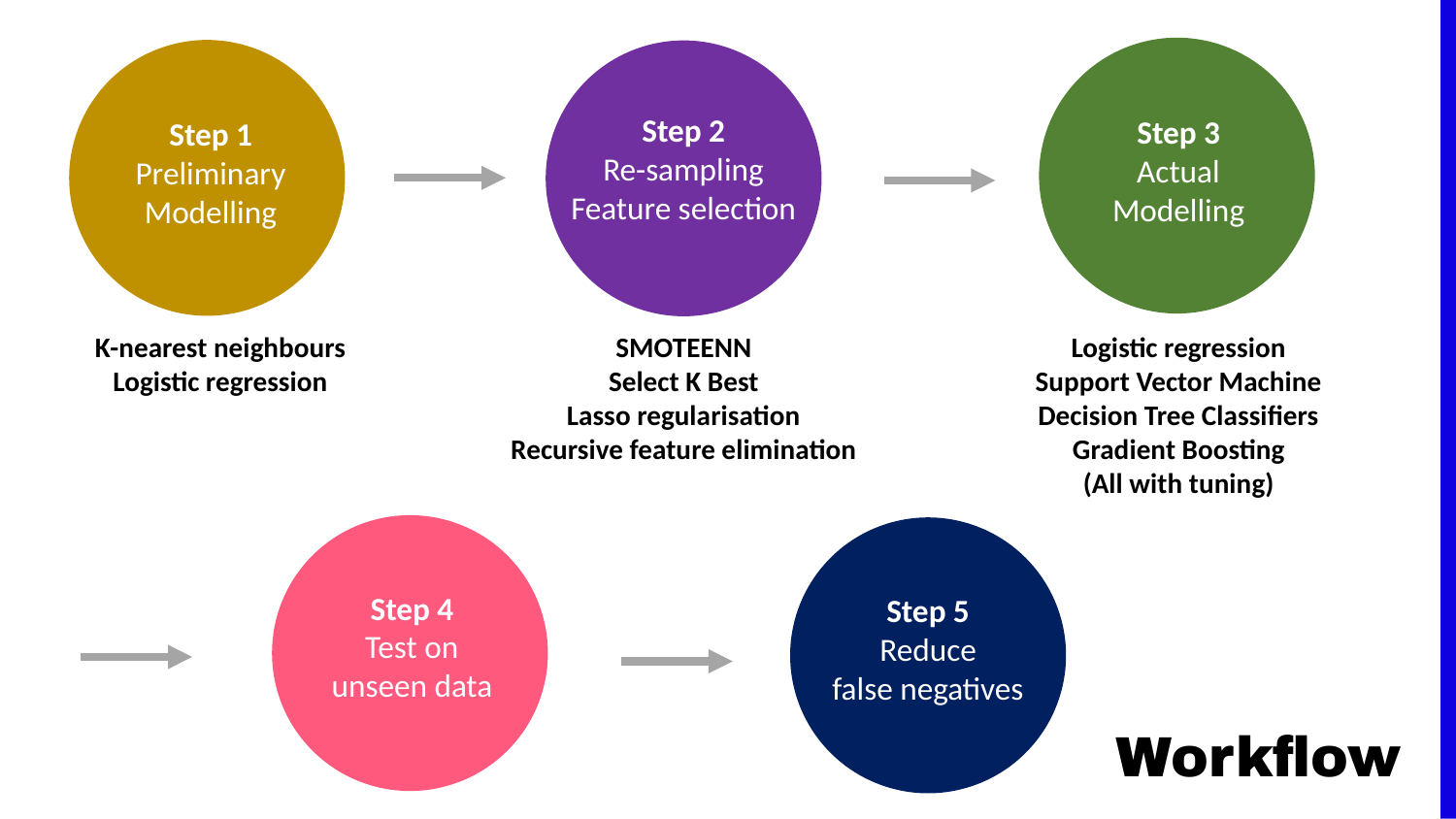

Step 2
Re-sampling
Feature selection

Step 3
Actual
Modelling
Step 1
Preliminary
Modelling
K-nearest neighbours
Logistic regression
SMOTEENN
Select K Best
Lasso regularisation
Recursive feature elimination
Logistic regression
Support Vector Machine
Decision Tree Classifiers
Gradient Boosting
(All with tuning)

Step 4
Test on
unseen data

Step 5
Reduce
false negatives
# Workflow